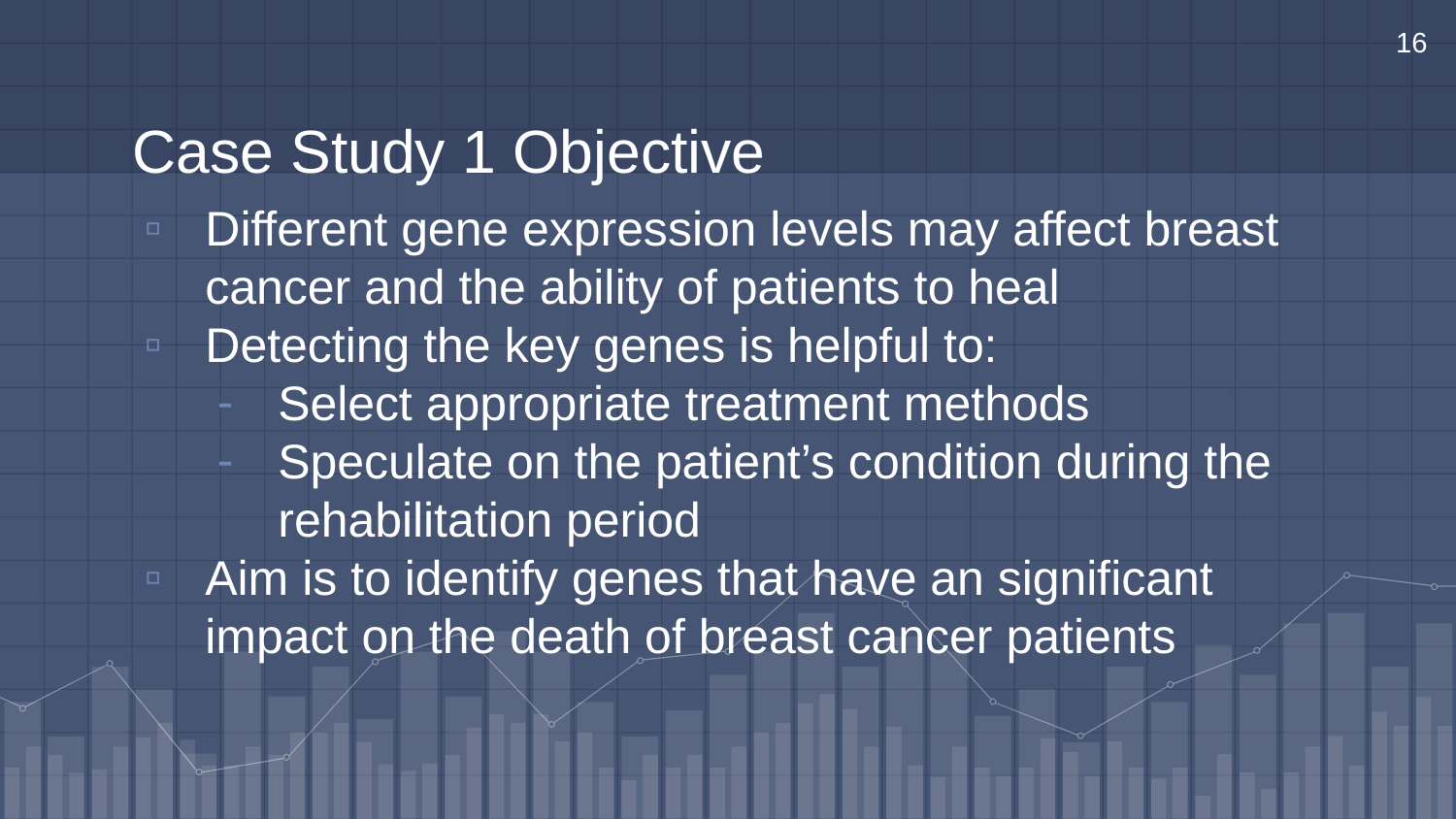

16
# Case Study 1 Objective
Different gene expression levels may affect breast cancer and the ability of patients to heal
Detecting the key genes is helpful to:
Select appropriate treatment methods
Speculate on the patient’s condition during the rehabilitation period
Aim is to identify genes that have an significant impact on the death of breast cancer patients